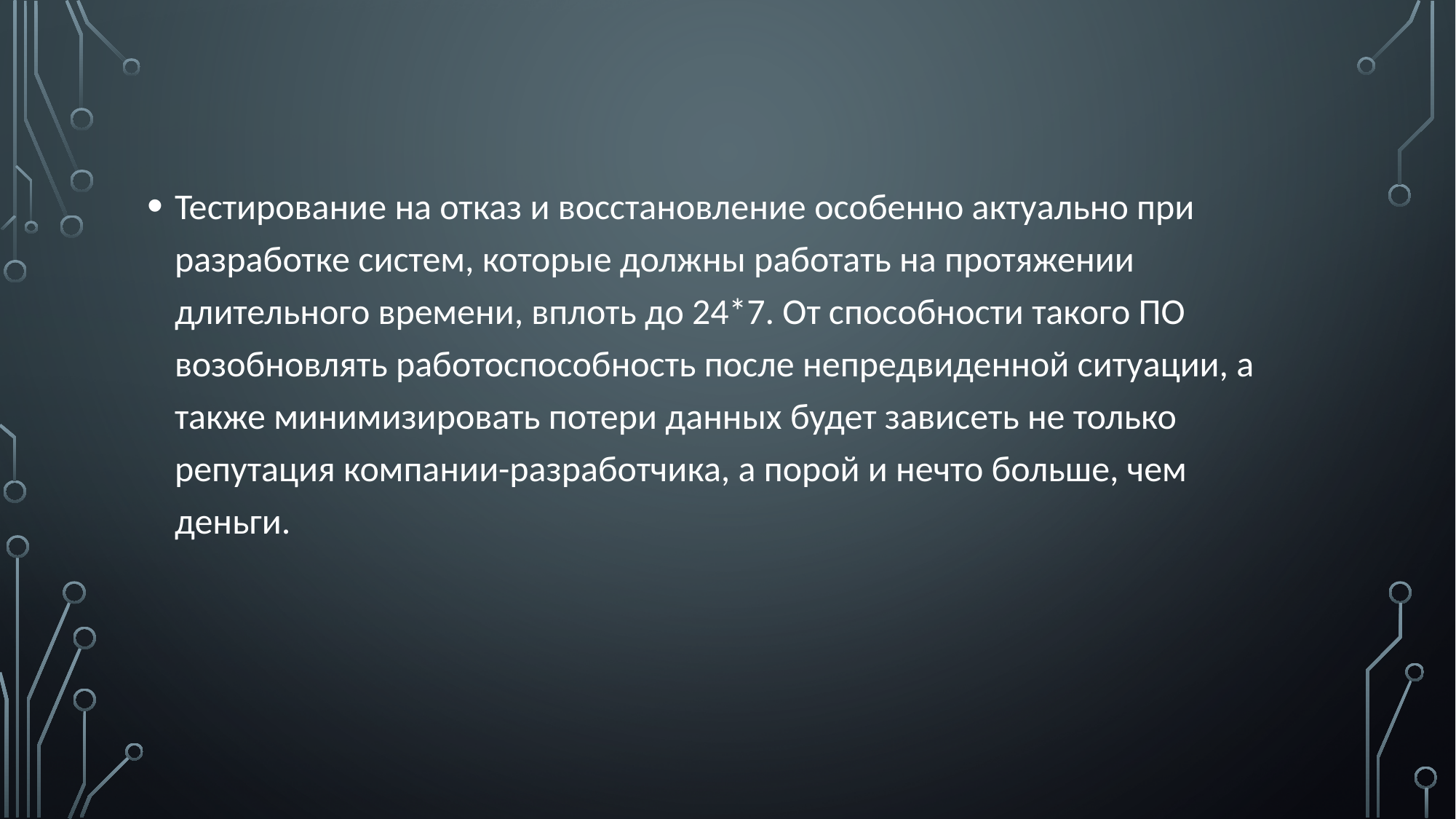

Тестирование на отказ и восстановление особенно актуально при разработке систем, которые должны работать на протяжении длительного времени, вплоть до 24*7. От способности такого ПО возобновлять работоспособность после непредвиденной ситуации, а также минимизировать потери данных будет зависеть не только репутация компании-разработчика, а порой и нечто больше, чем деньги.